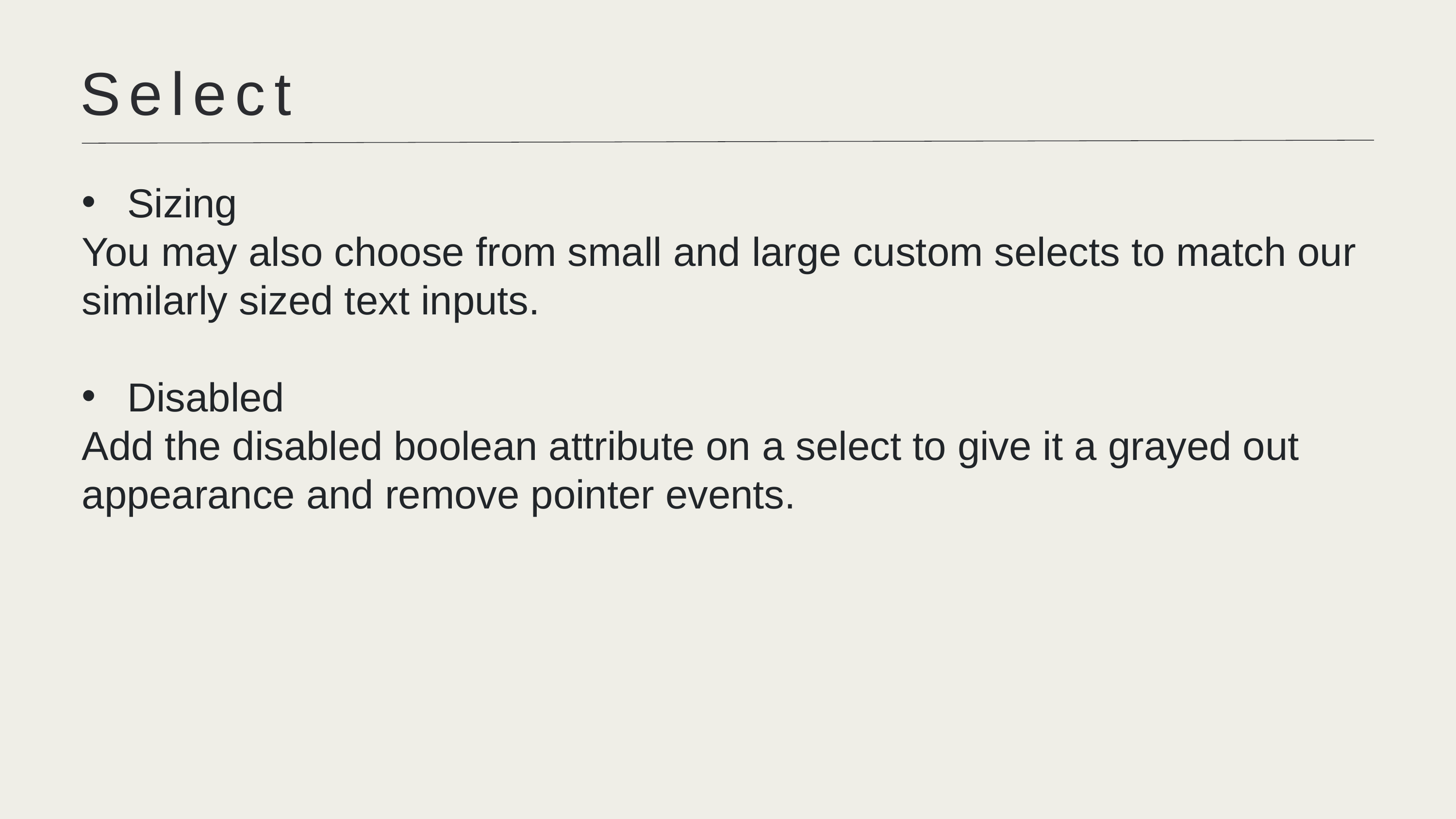

Select

Sizing
You may also choose from small and large custom selects to match our similarly sized text inputs.

Disabled
Add the disabled boolean attribute on a select to give it a grayed out appearance and remove pointer events.